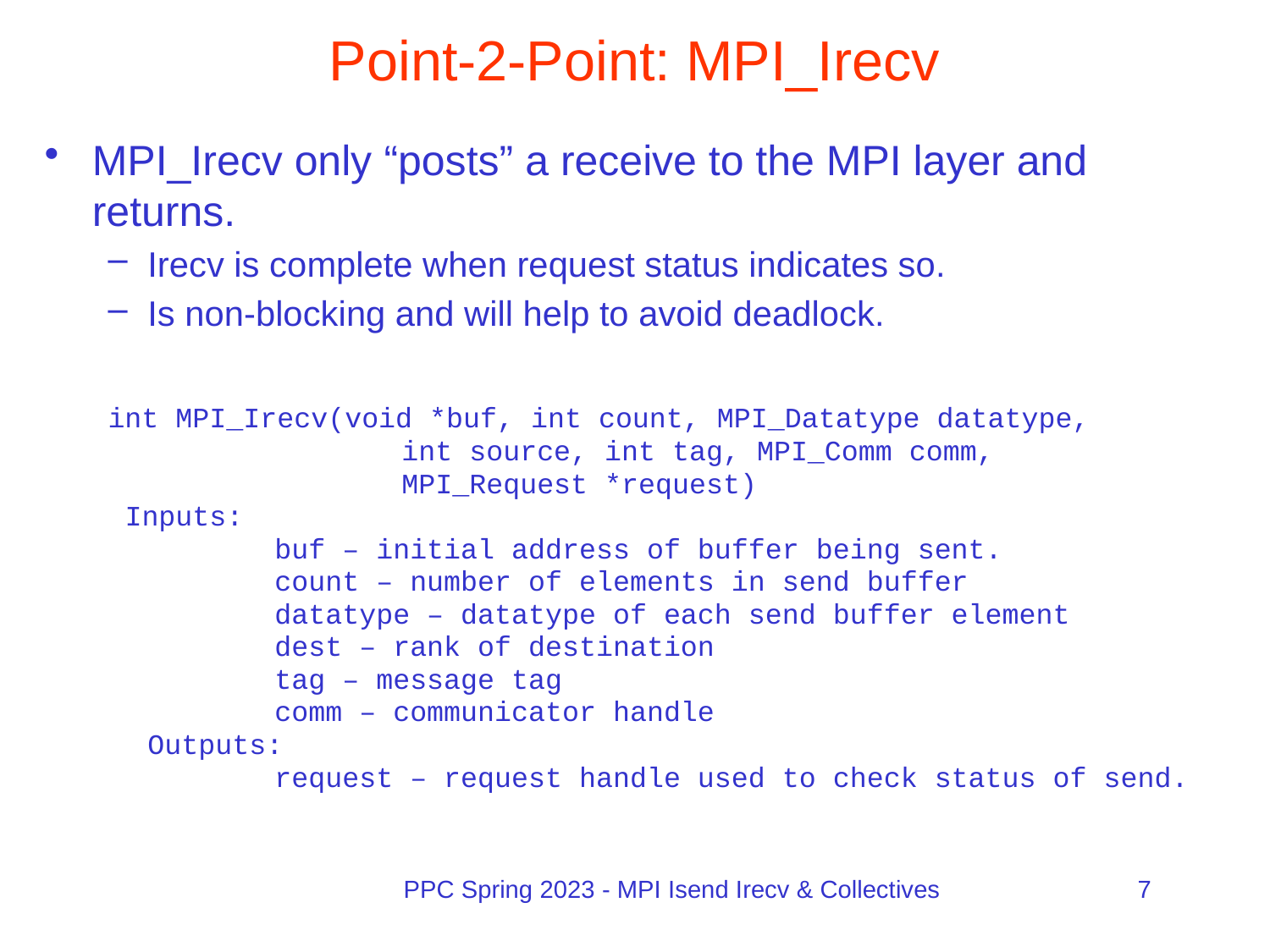

# Point-2-Point: MPI_Irecv
MPI_Irecv only “posts” a receive to the MPI layer and returns.
Irecv is complete when request status indicates so.
Is non-blocking and will help to avoid deadlock.

int MPI_Irecv(void *buf, int count, MPI_Datatype datatype,
			int source, int tag, MPI_Comm comm,
			MPI_Request *request)
 Inputs:
		buf – initial address of buffer being sent.
		count – number of elements in send buffer
		datatype – datatype of each send buffer element
		dest – rank of destination
		tag – message tag
		comm – communicator handle
 	Outputs:
		request – request handle used to check status of send.

PPC Spring 2023 - MPI Isend Irecv & Collectives
7